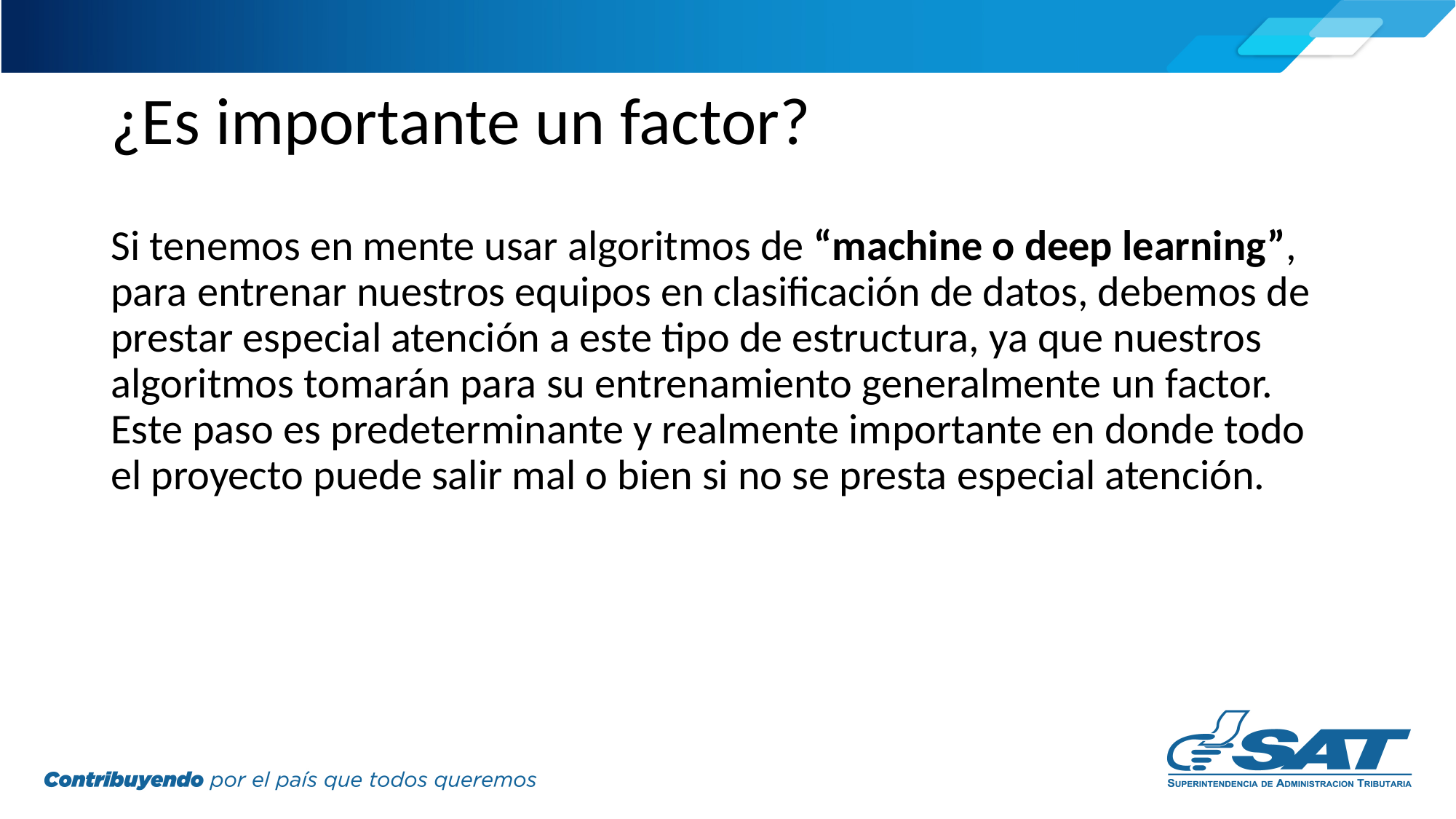

# ¿Es importante un factor?
Si tenemos en mente usar algoritmos de “machine o deep learning”, para entrenar nuestros equipos en clasificación de datos, debemos de prestar especial atención a este tipo de estructura, ya que nuestros algoritmos tomarán para su entrenamiento generalmente un factor. Este paso es predeterminante y realmente importante en donde todo el proyecto puede salir mal o bien si no se presta especial atención.